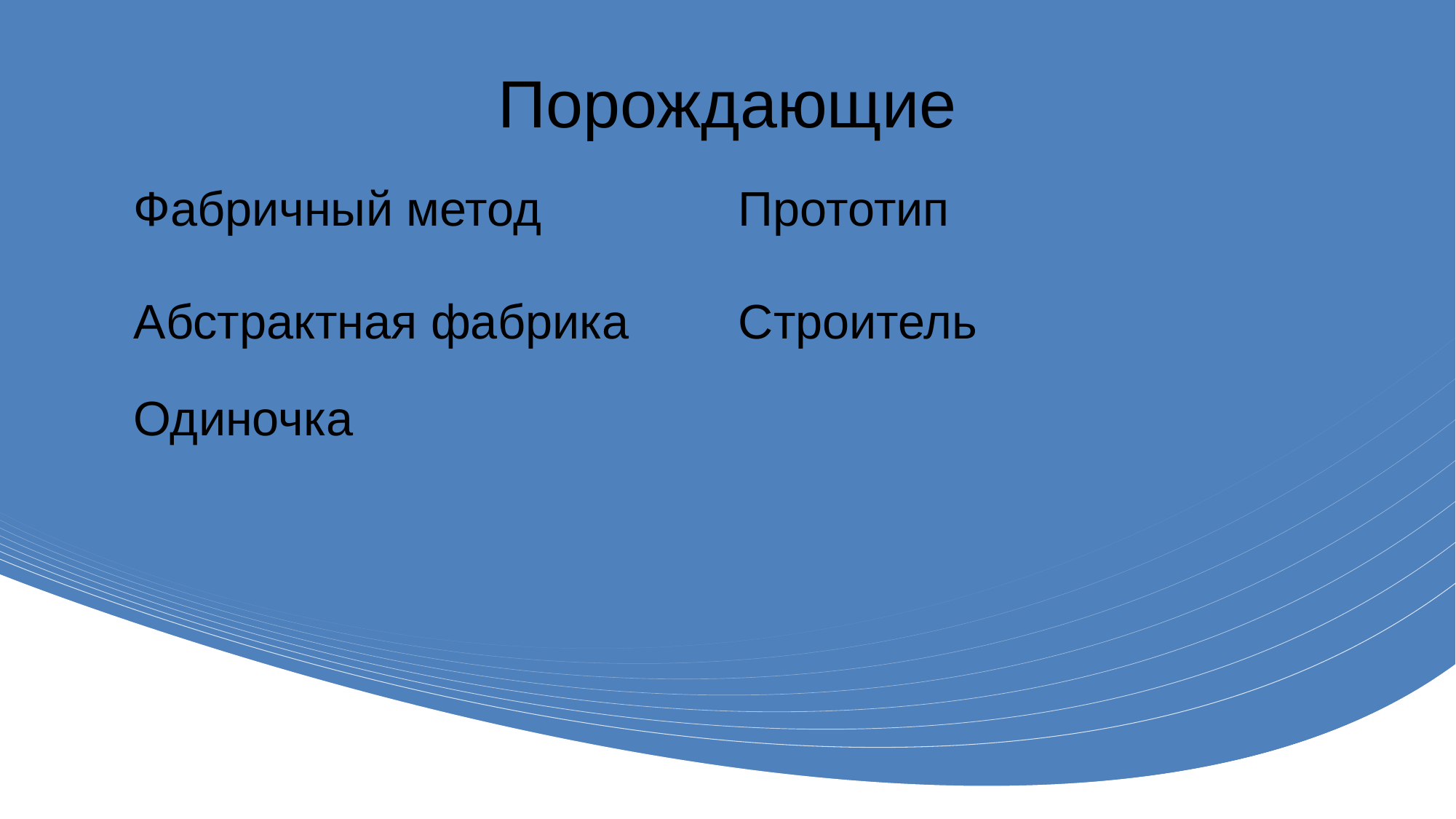

# Порождающие
Фабричный метод
Прототип
Абстрактная фабрика
Строитель
Одиночка